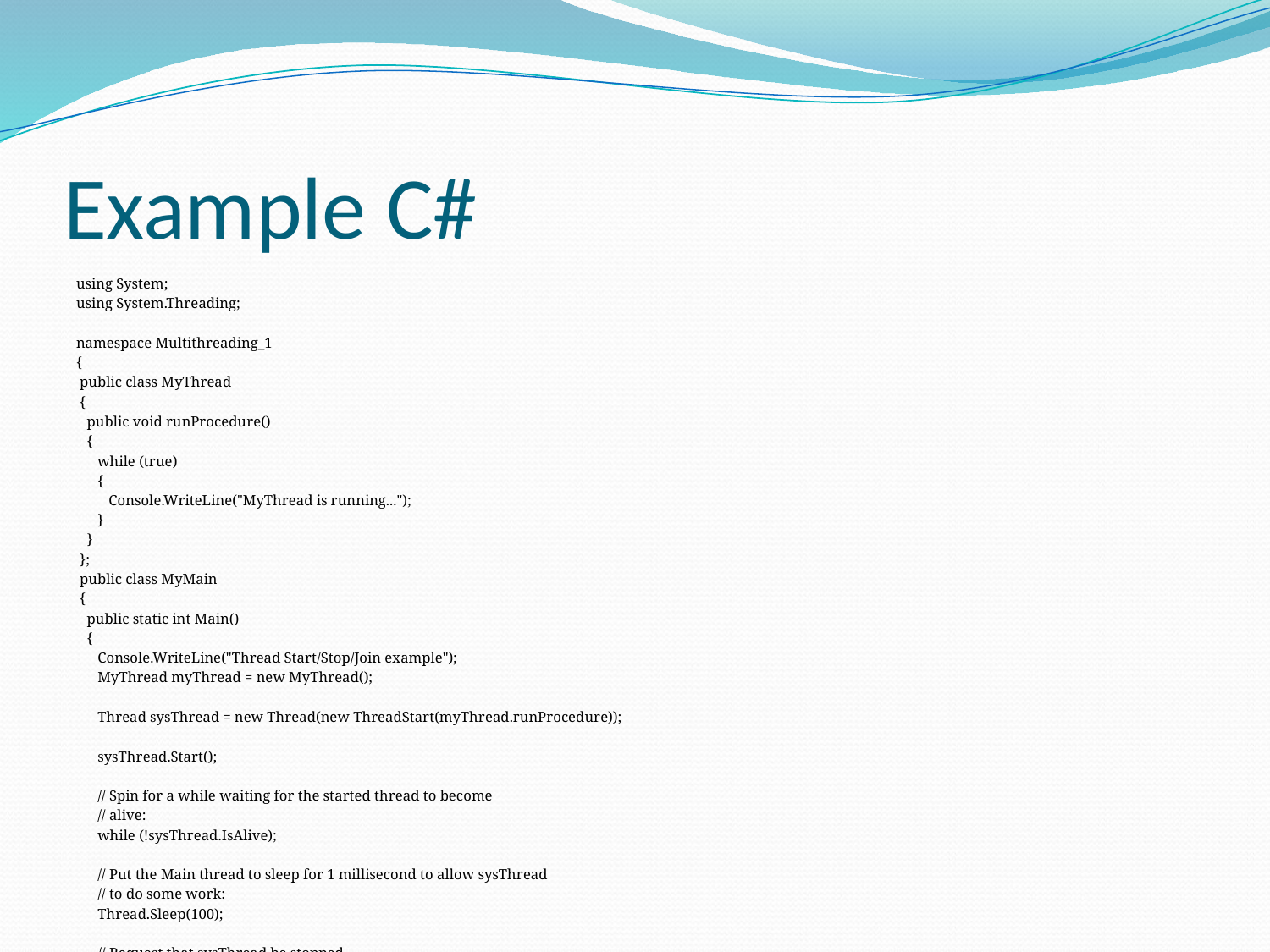

# Example C#
using System;
using System.Threading;

namespace Multithreading_1
{
 public class MyThread
 {
   public void runProcedure()
   {
      while (true)
      {
         Console.WriteLine("MyThread is running...");
      }
   }
 };
 public class MyMain
 {
   public static int Main()
   {
      Console.WriteLine("Thread Start/Stop/Join example");
      MyThread myThread = new MyThread();

      Thread sysThread = new Thread(new ThreadStart(myThread.runProcedure));

      sysThread.Start();

      // Spin for a while waiting for the started thread to become
      // alive:
      while (!sysThread.IsAlive);

      // Put the Main thread to sleep for 1 millisecond to allow sysThread
      // to do some work:
      Thread.Sleep(100);

      // Request that sysThread be stopped
      sysThread.Abort();

      // Wait until sysThread finishes. Join also has overloads
      // that take a millisecond interval or a TimeSpan object.
      sysThread.Join();

      Console.WriteLine();
      Console.WriteLine("myThread.runProcedure has finished");

      try
      {
         Console.WriteLine("Try to restart the myThread.runProcedure thread");
         sysThread.Start();
      }
      catch (ThreadStateException)
      {
          Console.Write("ThreadStateException trying to restart myThread.runProcedure. ");
         Console.WriteLine("Expected since aborted threads cannot be restarted.");
      }
      return 0;
   }
 }
}